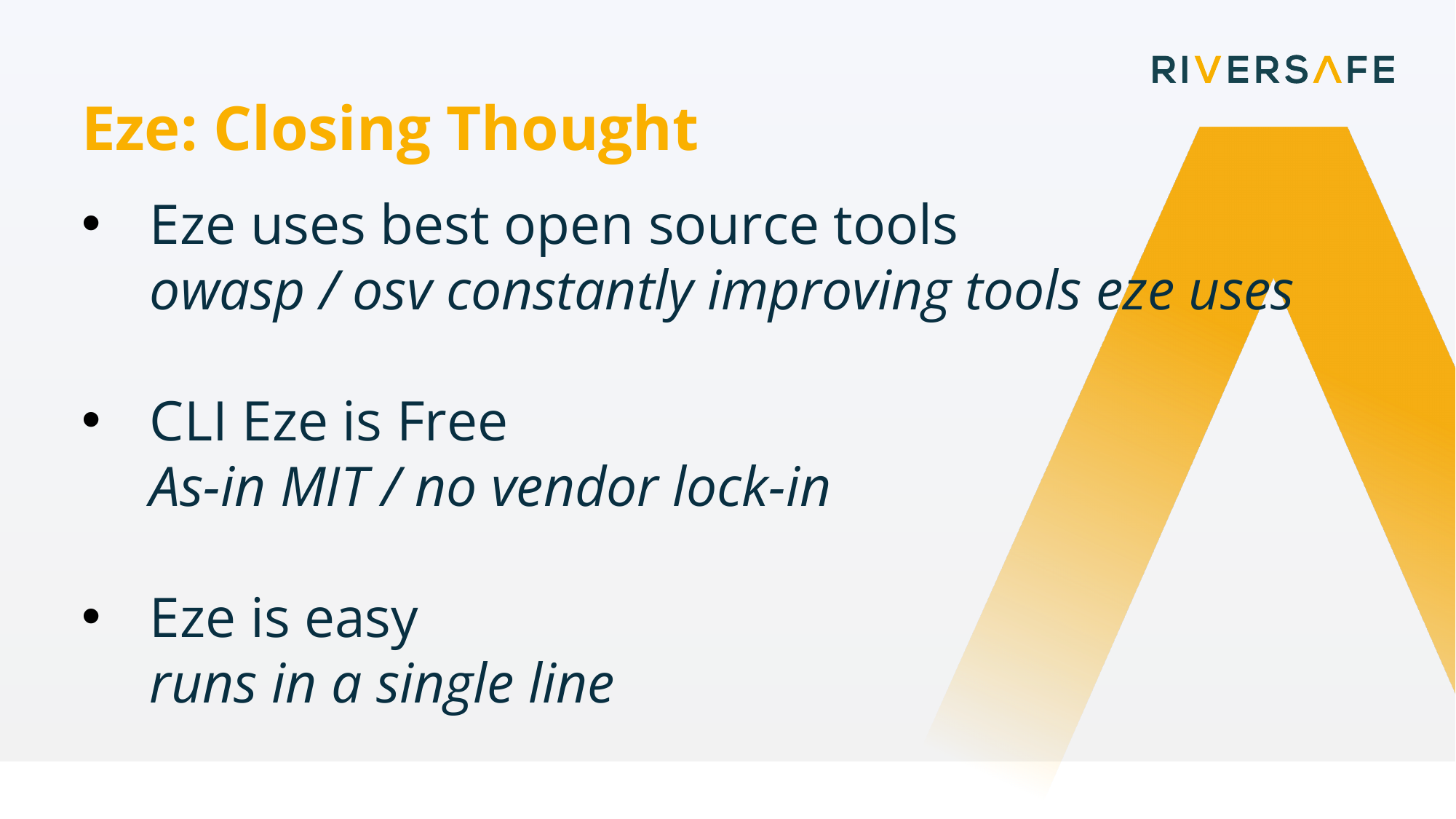

Eze: Closing Thought
Eze uses best open source tools
owasp / osv constantly improving tools eze uses
CLI Eze is Free
As-in MIT / no vendor lock-in
Eze is easy
runs in a single line